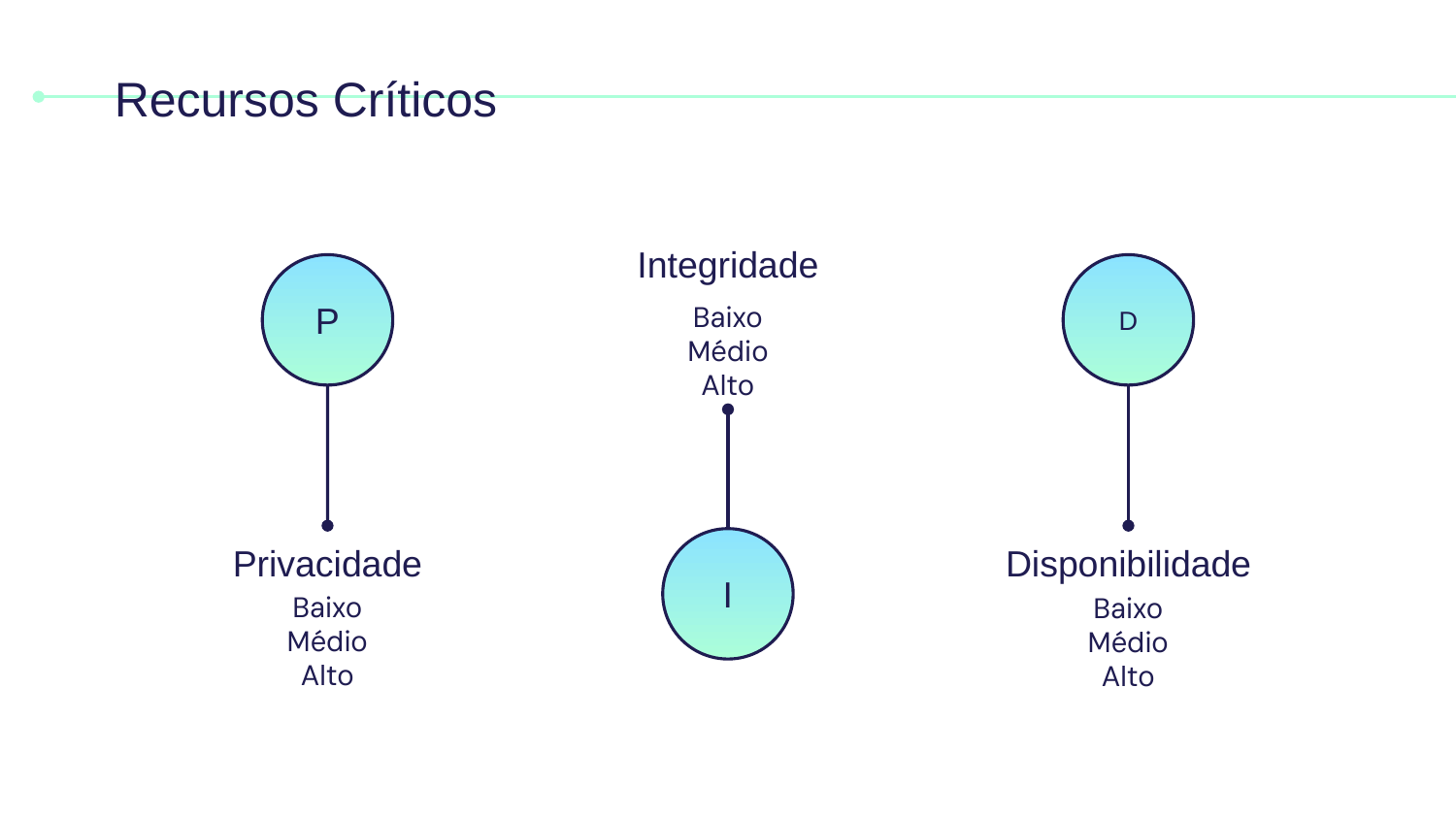

# Recursos Críticos
Integridade
P
D
Baixo
Médio
Alto
Disponibilidade
Privacidade
I
Baixo
Médio
Alto
Baixo
Médio
Alto